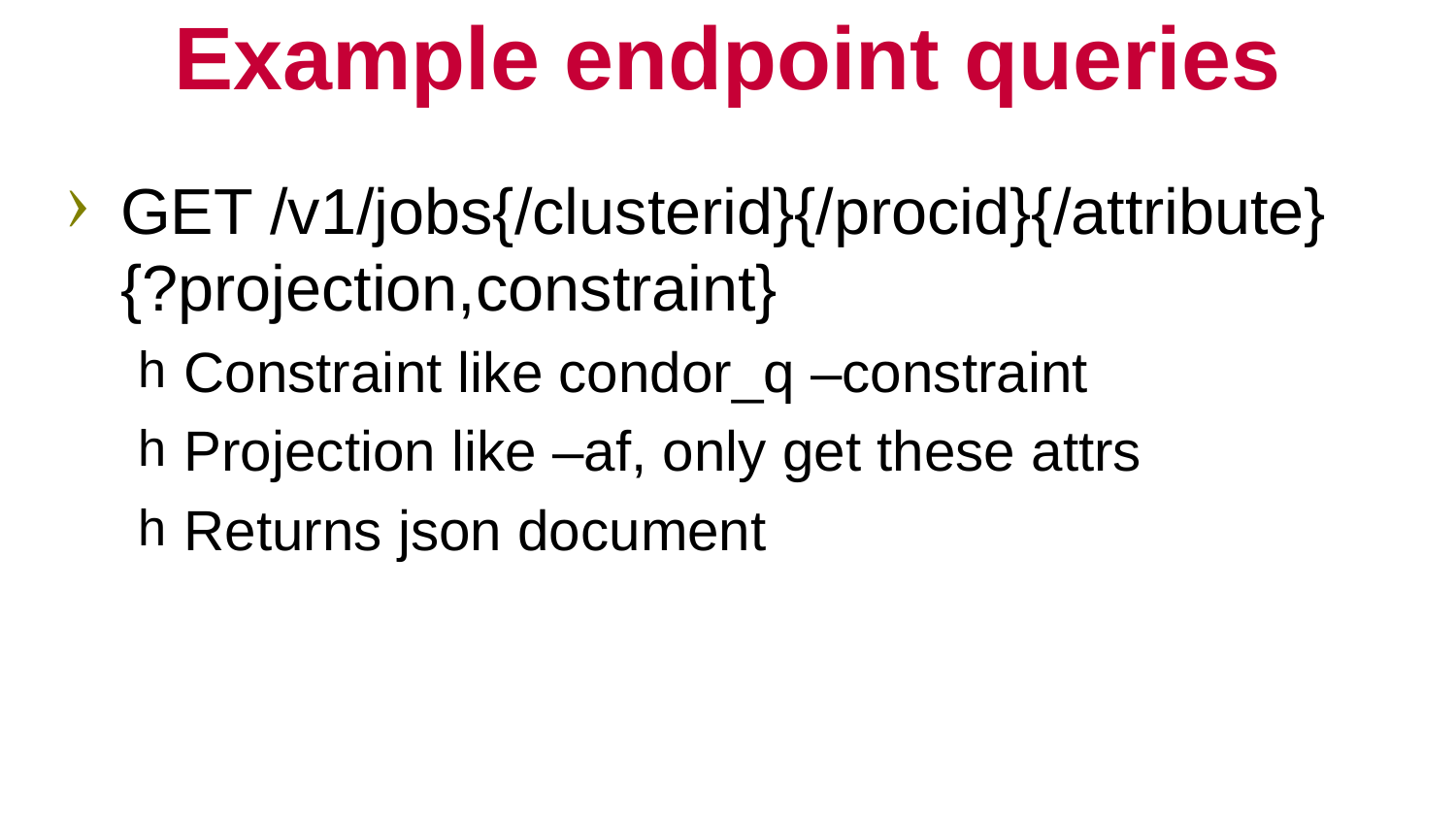

# Example endpoint queries
GET /v1/jobs{/clusterid}{/procid}{/attribute}{?projection,constraint}
Constraint like condor_q –constraint
Projection like –af, only get these attrs
Returns json document